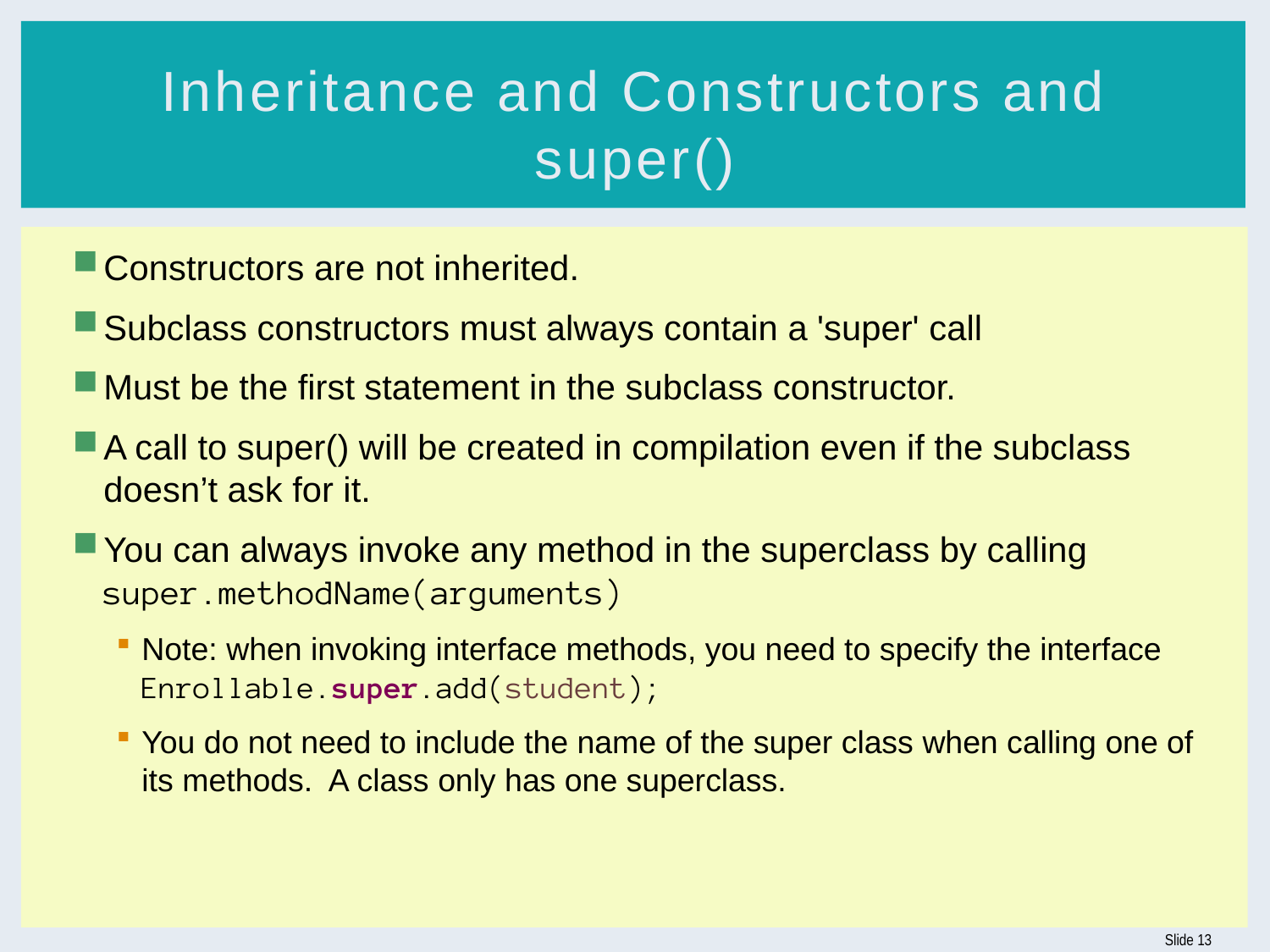

# Inheritance and Constructors and super()
Constructors are not inherited.
Subclass constructors must always contain a 'super' call
Must be the first statement in the subclass constructor.
A call to super() will be created in compilation even if the subclass doesn’t ask for it.
You can always invoke any method in the superclass by calling super.methodName(arguments)
Note: when invoking interface methods, you need to specify the interface
Enrollable.super.add(student);
You do not need to include the name of the super class when calling one of its methods.  A class only has one superclass.